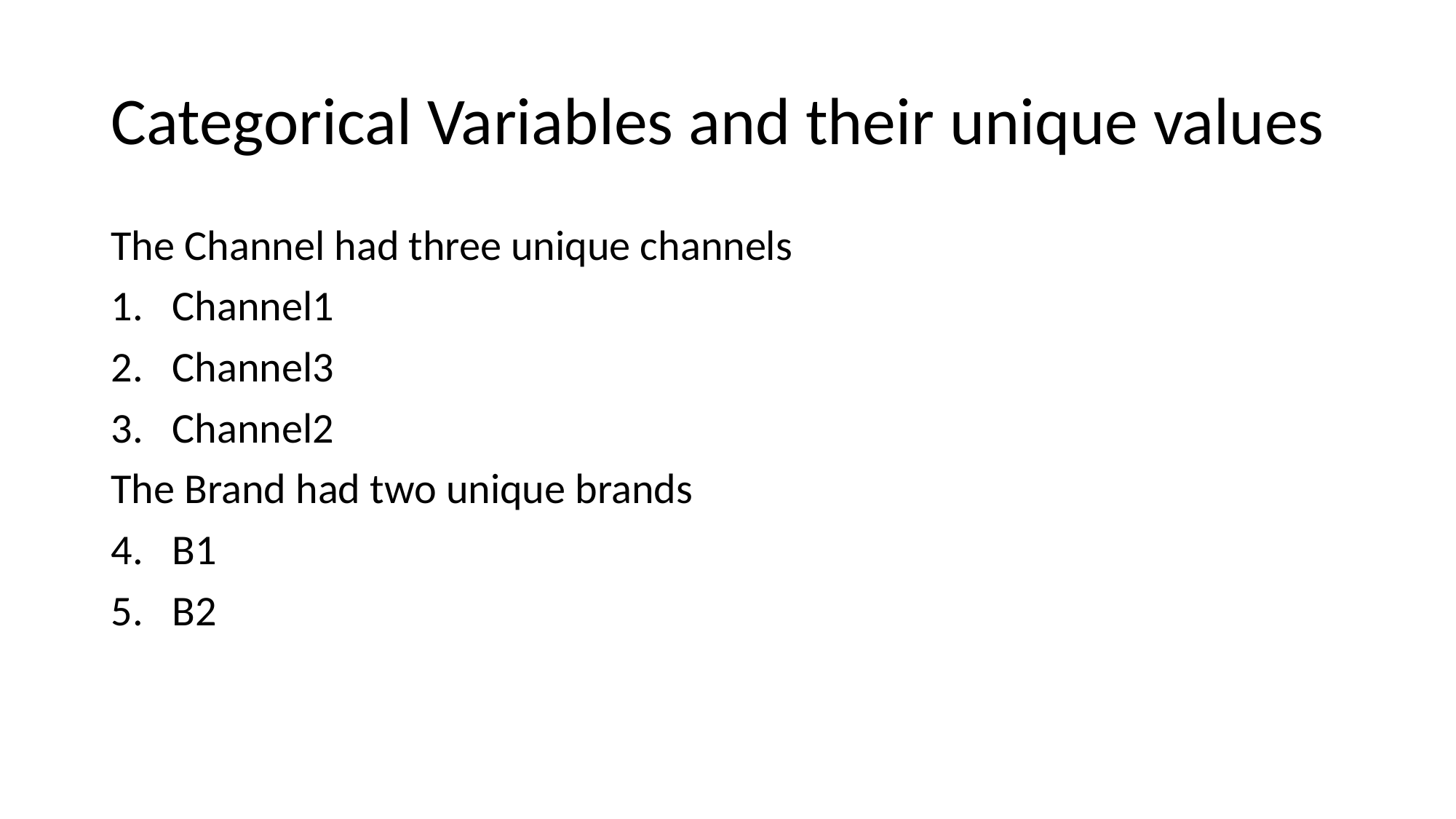

# Categorical Variables and their unique values
The Channel had three unique channels
Channel1
Channel3
Channel2
The Brand had two unique brands
B1
B2